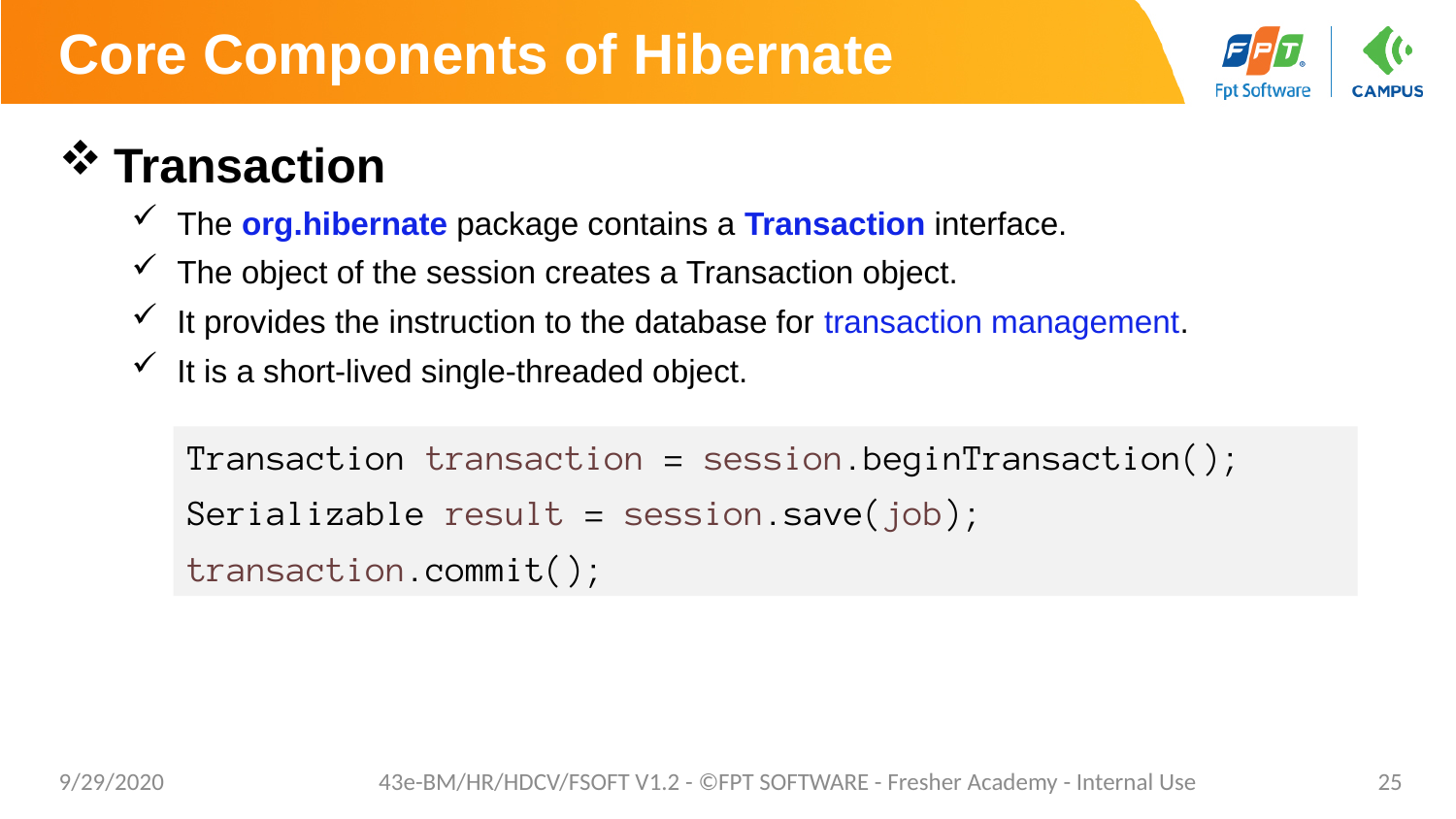

# Core Components of Hibernate
Transaction
The org.hibernate package contains a Transaction interface.
The object of the session creates a Transaction object.
It provides the instruction to the database for transaction management.
It is a short-lived single-threaded object.
Transaction transaction = session.beginTransaction();
Serializable result = session.save(job);
transaction.commit();
9/29/2020
43e-BM/HR/HDCV/FSOFT V1.2 - ©FPT SOFTWARE - Fresher Academy - Internal Use
25